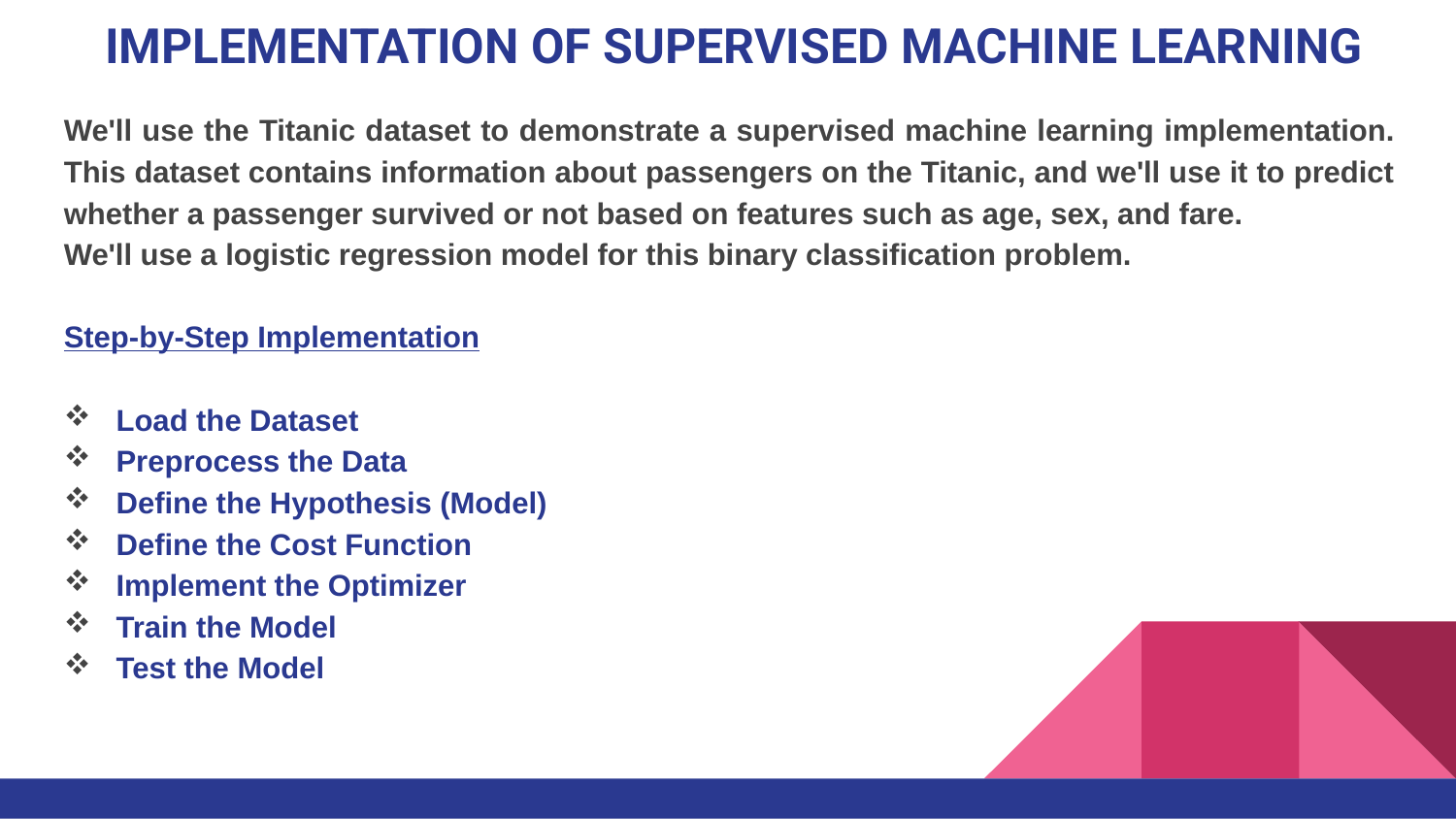

# IMPLEMENTATION OF SUPERVISED MACHINE LEARNING
We'll use the Titanic dataset to demonstrate a supervised machine learning implementation. This dataset contains information about passengers on the Titanic, and we'll use it to predict whether a passenger survived or not based on features such as age, sex, and fare.
We'll use a logistic regression model for this binary classification problem.

Step-by-Step Implementation

Load the Dataset
Preprocess the Data
Define the Hypothesis (Model)
Define the Cost Function
Implement the Optimizer
Train the Model
Test the Model